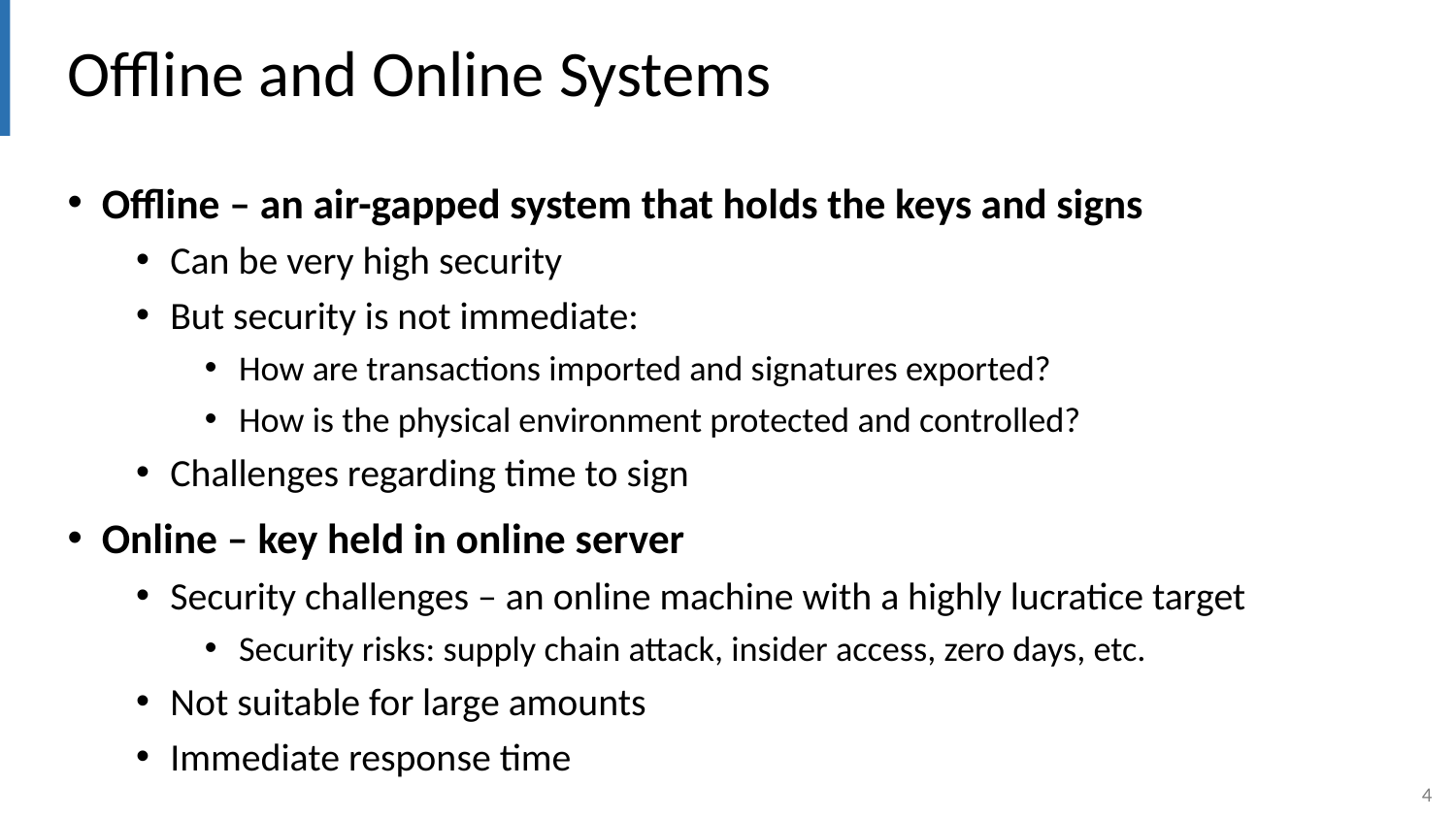

# Offline and Online Systems
Offline – an air-gapped system that holds the keys and signs
Can be very high security
But security is not immediate:
How are transactions imported and signatures exported?
How is the physical environment protected and controlled?
Challenges regarding time to sign
Online – key held in online server
Security challenges – an online machine with a highly lucratice target
Security risks: supply chain attack, insider access, zero days, etc.
Not suitable for large amounts
Immediate response time

4